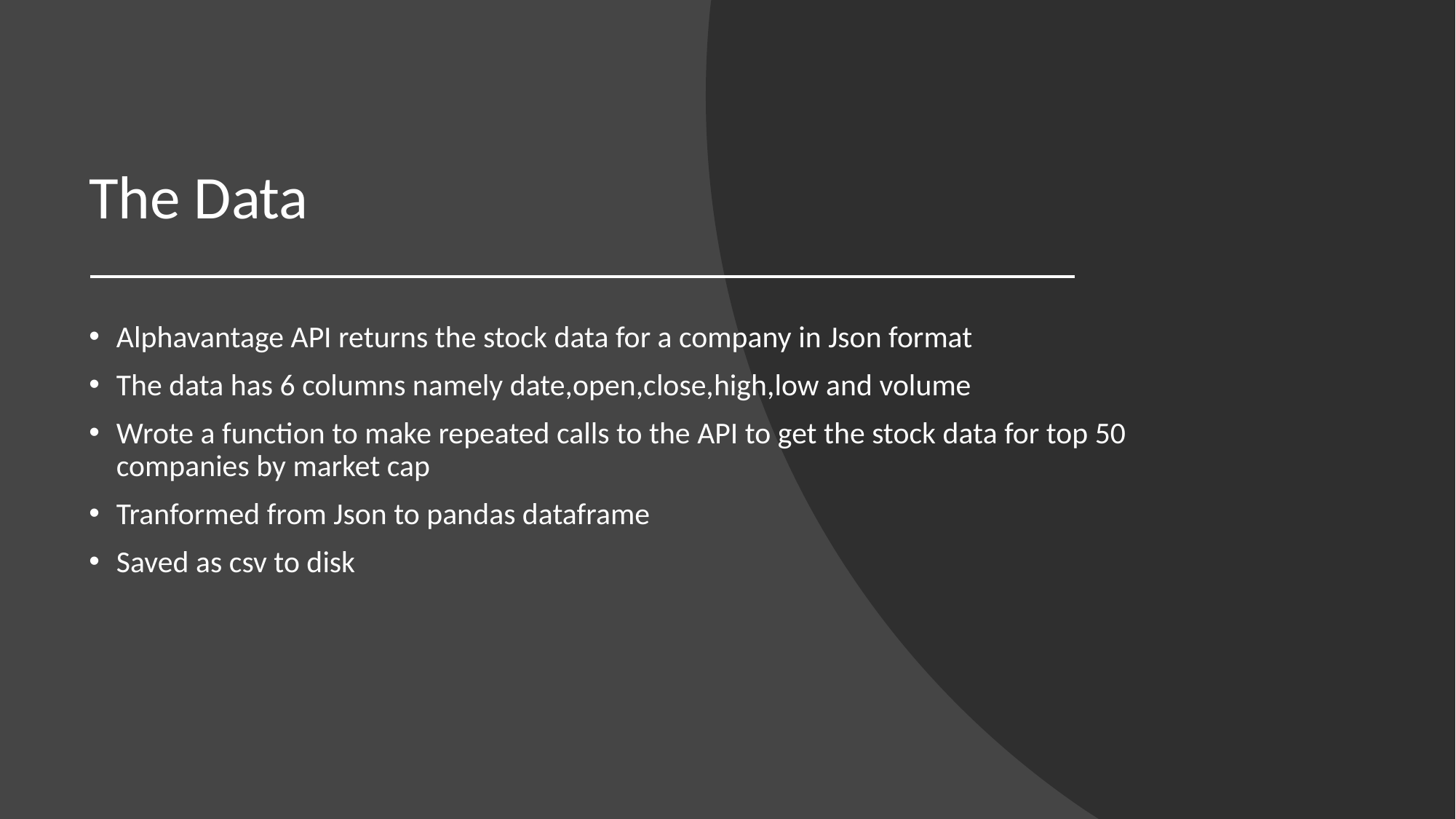

# The Data
Alphavantage API returns the stock data for a company in Json format
The data has 6 columns namely date,open,close,high,low and volume
Wrote a function to make repeated calls to the API to get the stock data for top 50 companies by market cap
Tranformed from Json to pandas dataframe
Saved as csv to disk